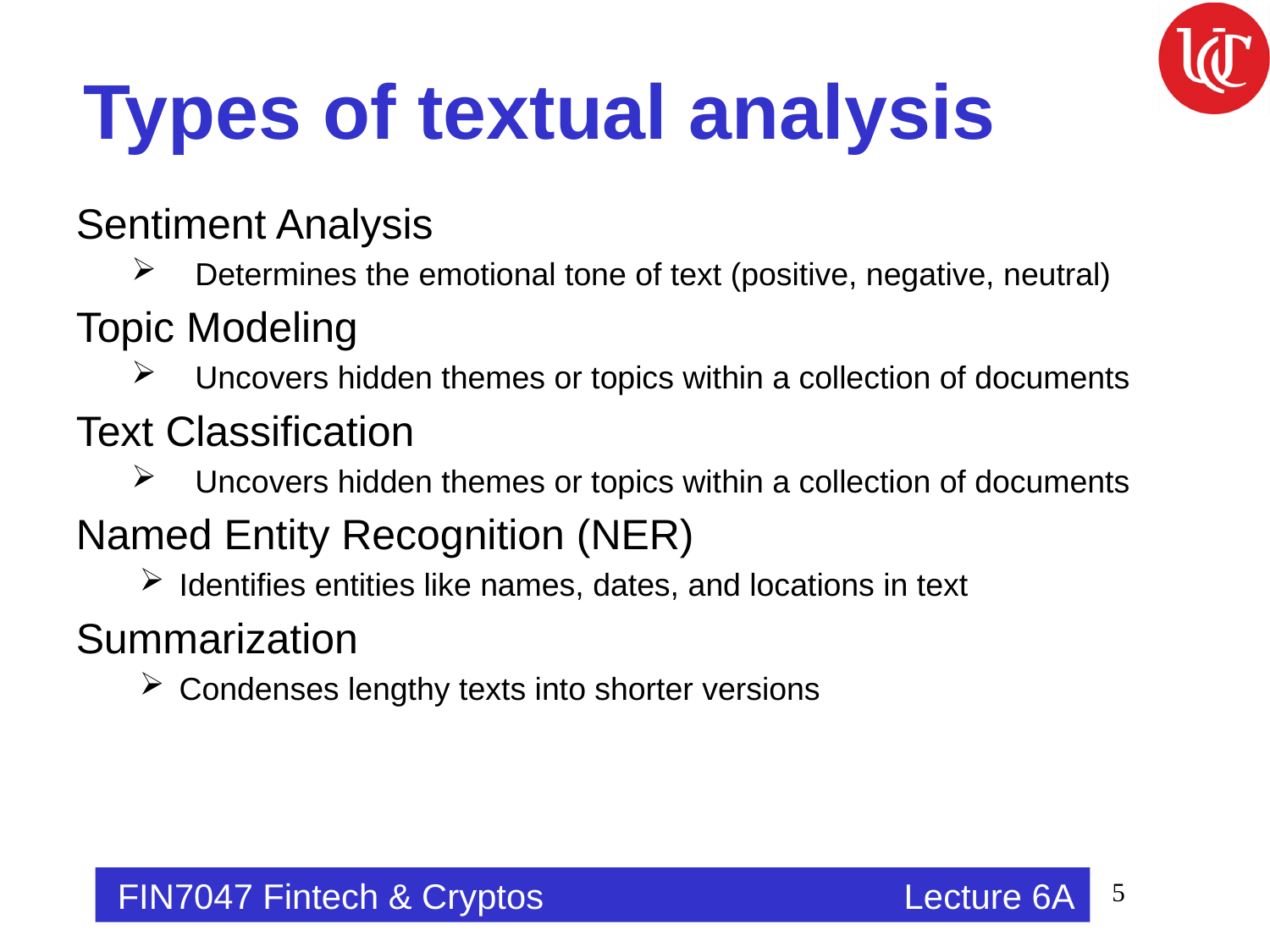

# Types of textual analysis
Sentiment Analysis
Determines the emotional tone of text (positive, negative, neutral)
Topic Modeling
Uncovers hidden themes or topics within a collection of documents
Text Classification
Uncovers hidden themes or topics within a collection of documents
Named Entity Recognition (NER)
Identifies entities like names, dates, and locations in text
Summarization
Condenses lengthy texts into shorter versions